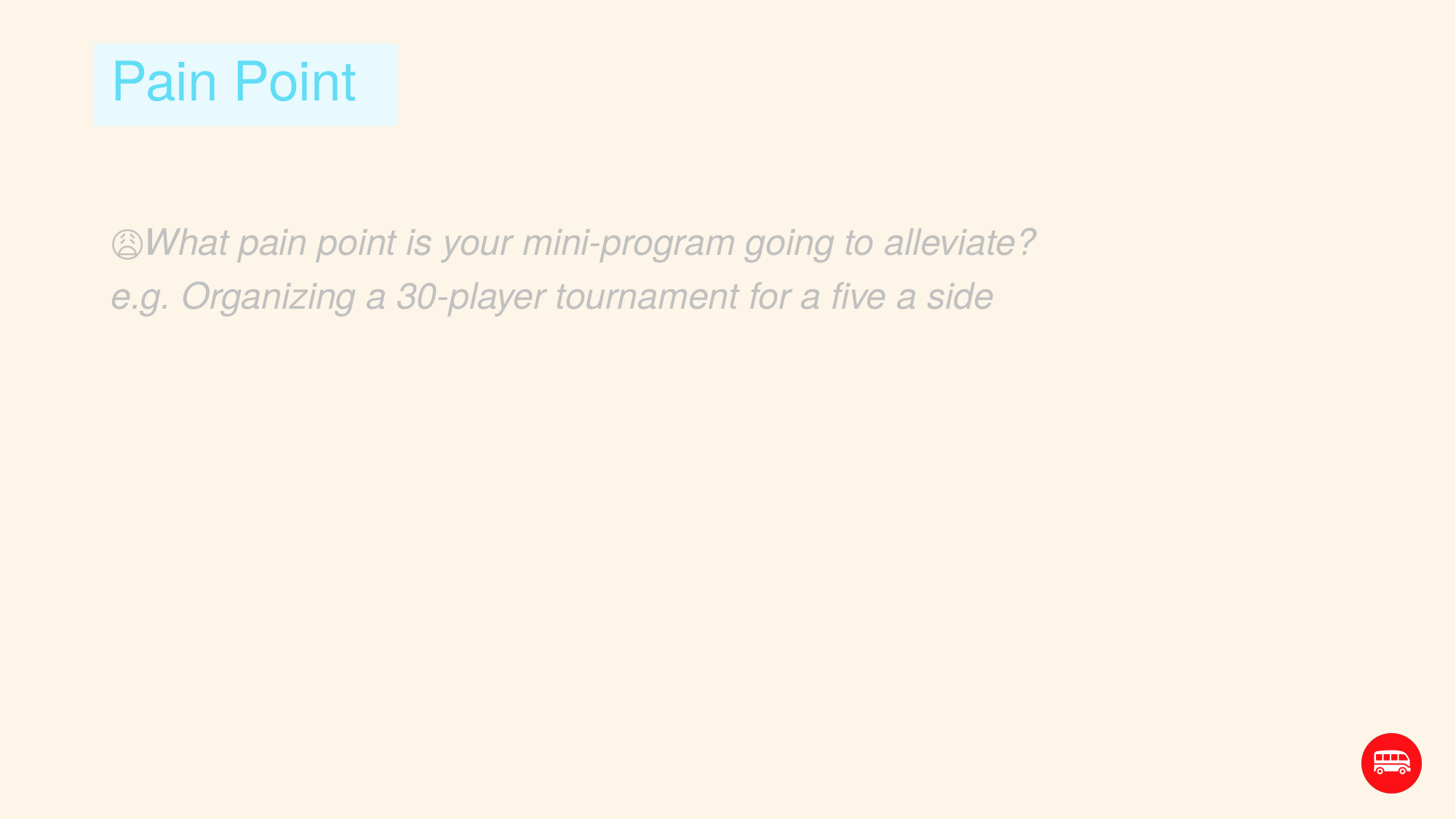

# Pain Point
😩What pain point is your mini-program going to alleviate?
e.g. Organizing a 30-player tournament for a five a side